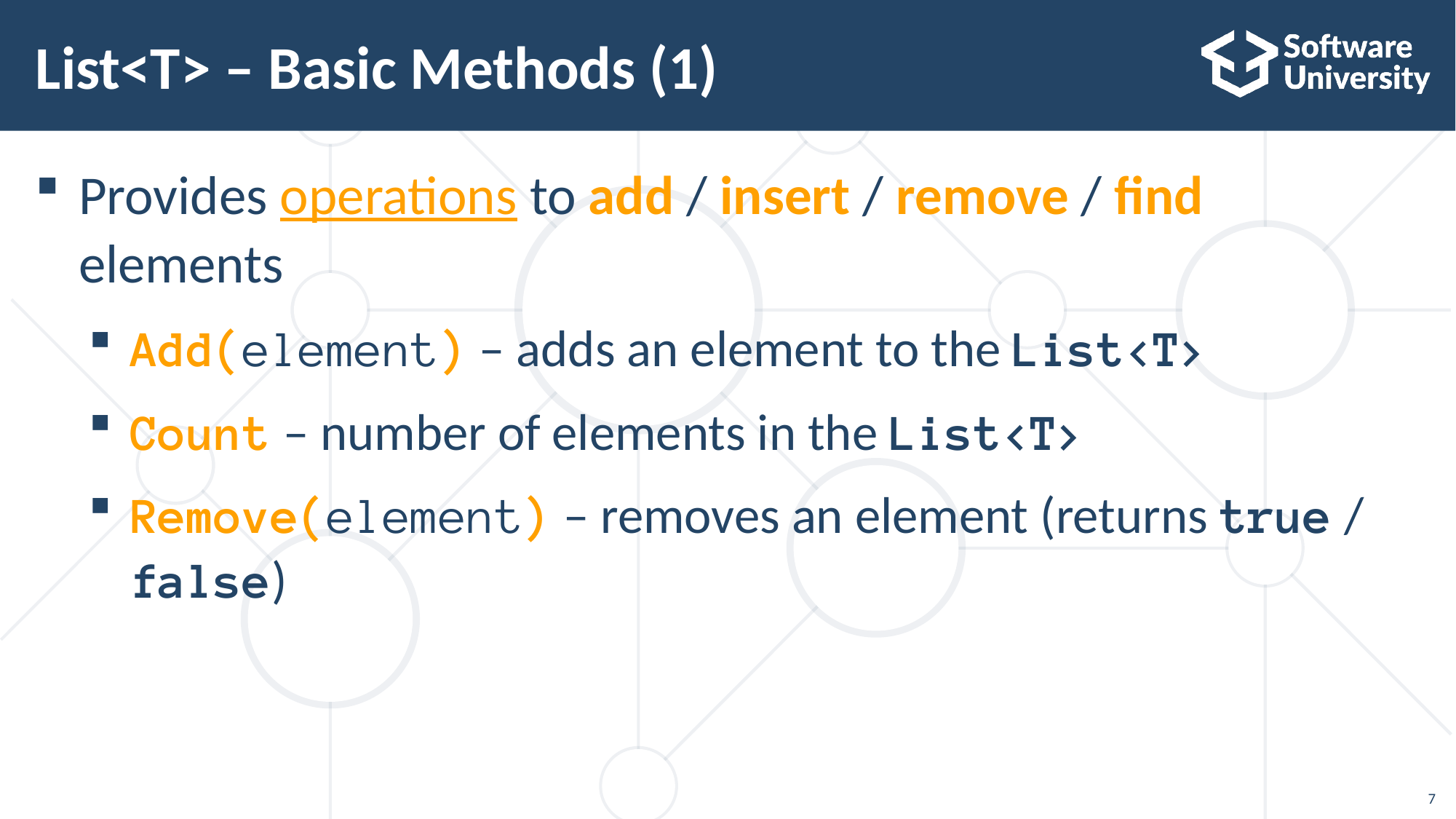

# List<T> – Basic Methods (1)
Provides operations to add / insert / remove / find elements
Add(element) – adds an element to the List<T>
Count – number of elements in the List<T>
Remove(element) – removes an element (returns true / false)
7